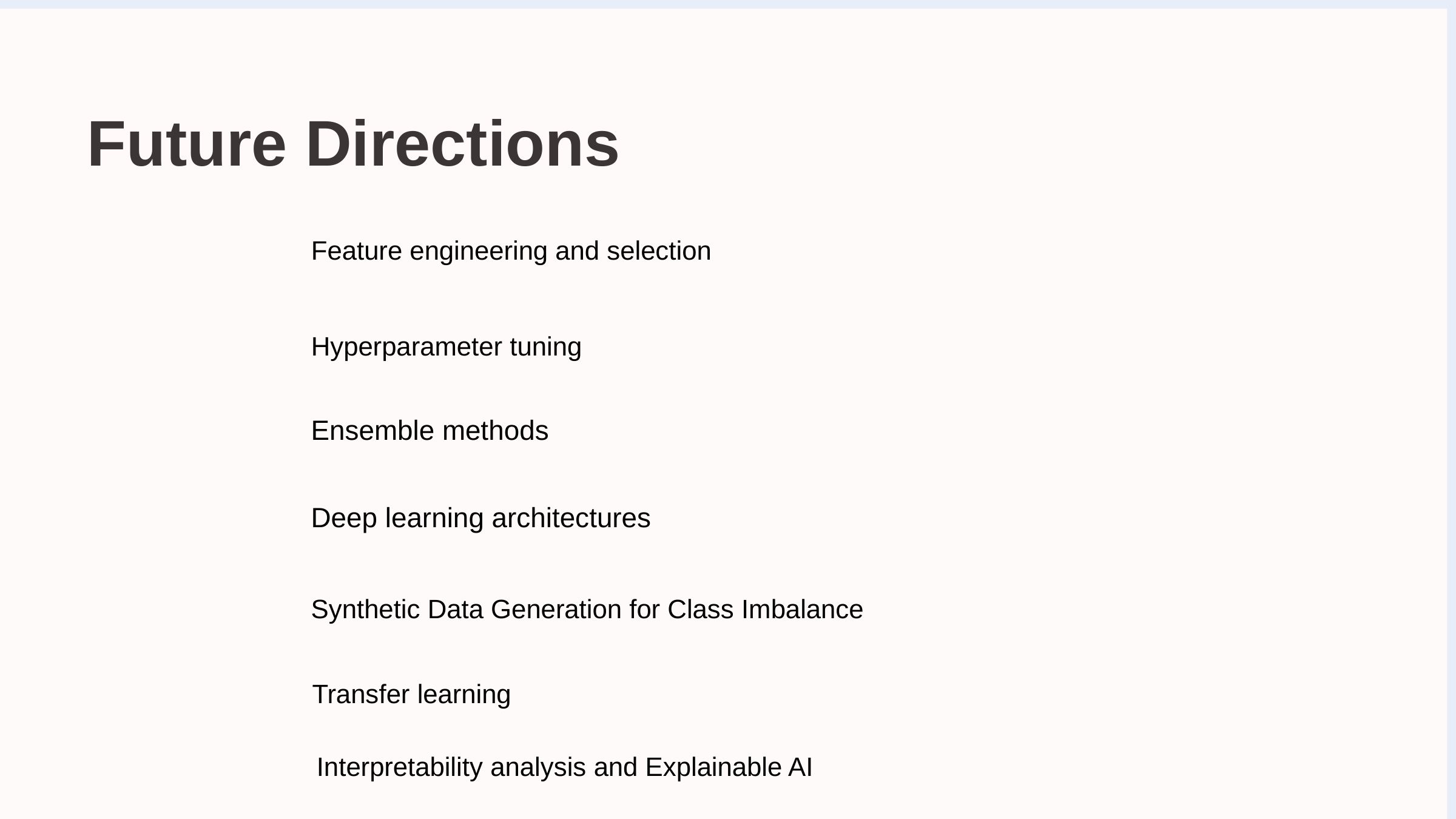

Future Directions

Feature engineering and selection
Hyperparameter tuning
Ensemble methods
Deep learning architectures

Synthetic Data Generation for Class Imbalance
Transfer learning
Interpretability analysis and Explainable AI